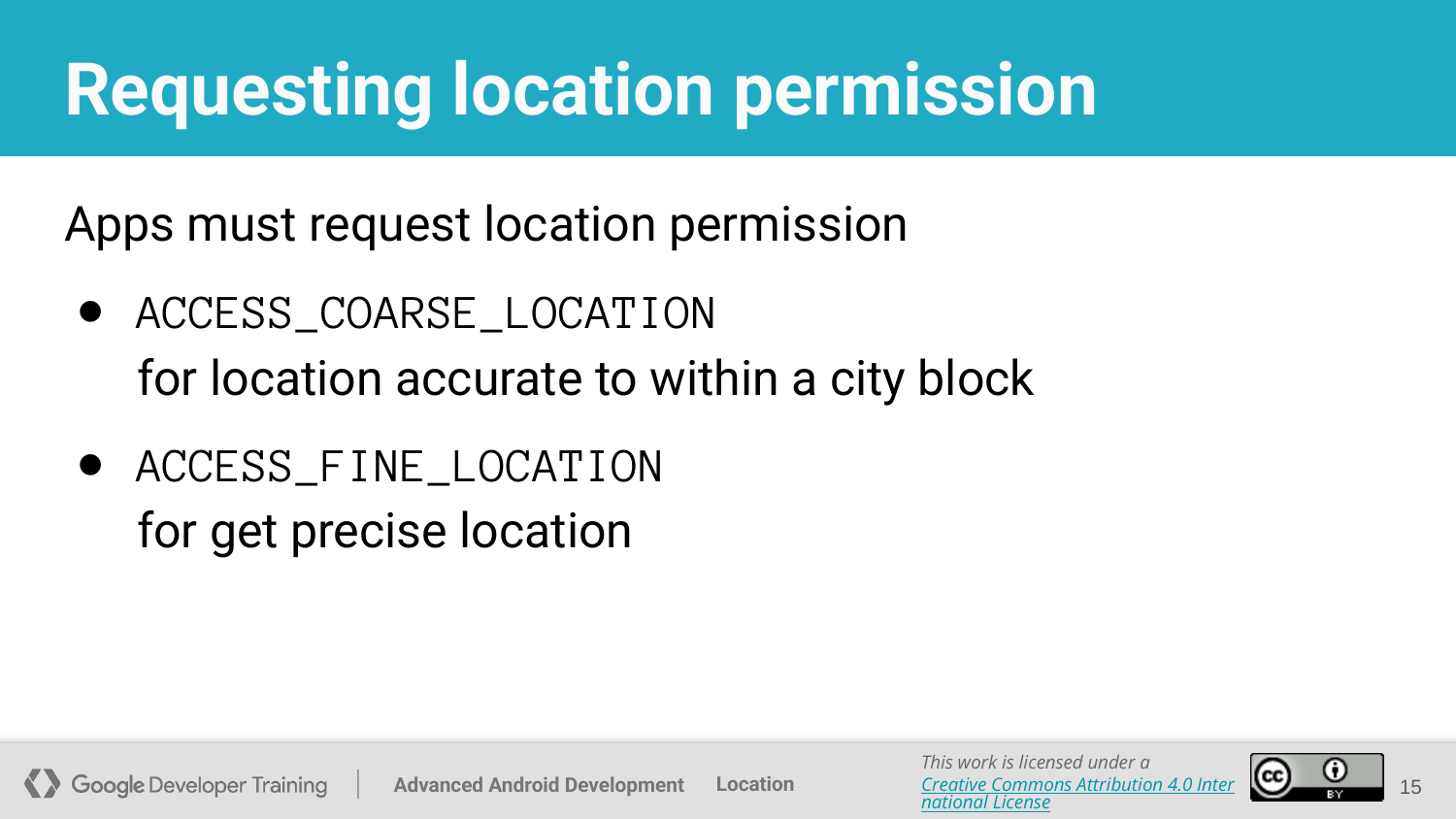

# Requesting location permission
Apps must request location permission
ACCESS_COARSE_LOCATION
for location accurate to within a city block
ACCESS_FINE_LOCATION
for get precise location

15